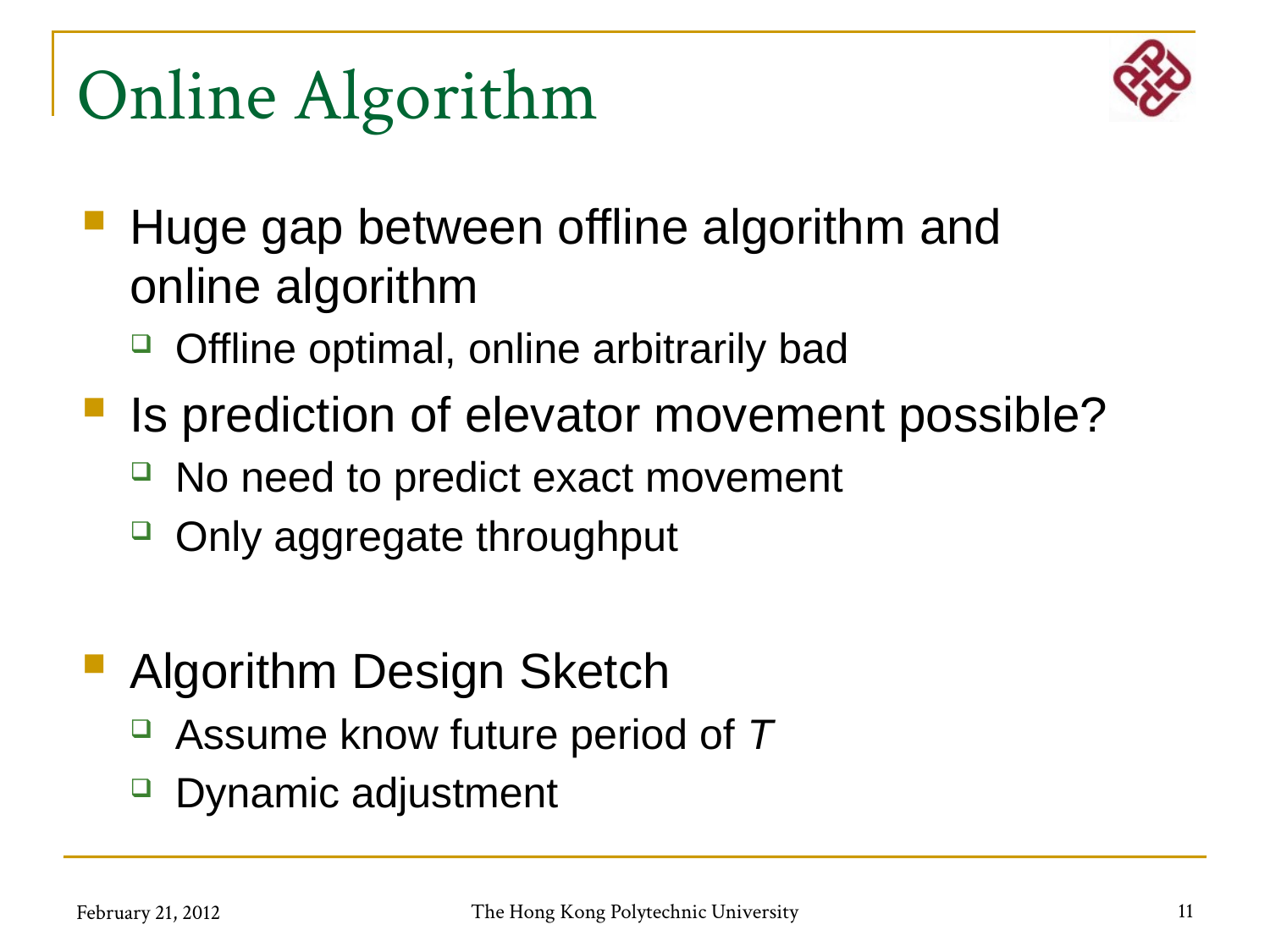

# Online Algorithm
Huge gap between offline algorithm and online algorithm
Offline optimal, online arbitrarily bad
Is prediction of elevator movement possible?
No need to predict exact movement
Only aggregate throughput

Algorithm Design Sketch
Assume know future period of T
Dynamic adjustment

February 21, 2012
11
The Hong Kong Polytechnic University